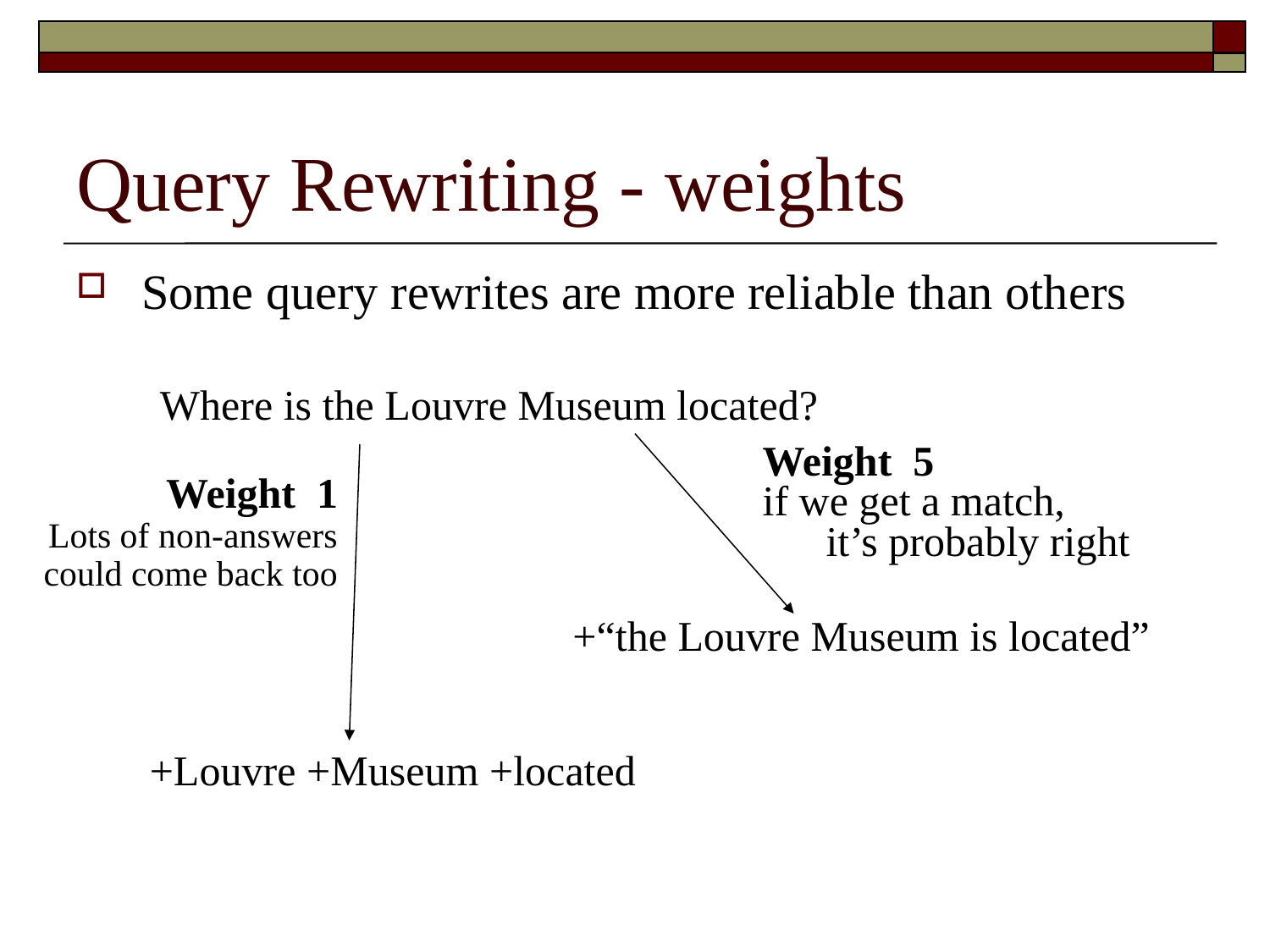

# Query Rewriting - weights
Some query rewrites are more reliable than others

Where is the Louvre Museum located?

Weight  5
if we get a match,
      it’s probably right

Weight  1
Lots of non-answers
could come back too
+“the Louvre Museum is located”
+Louvre +Museum +located